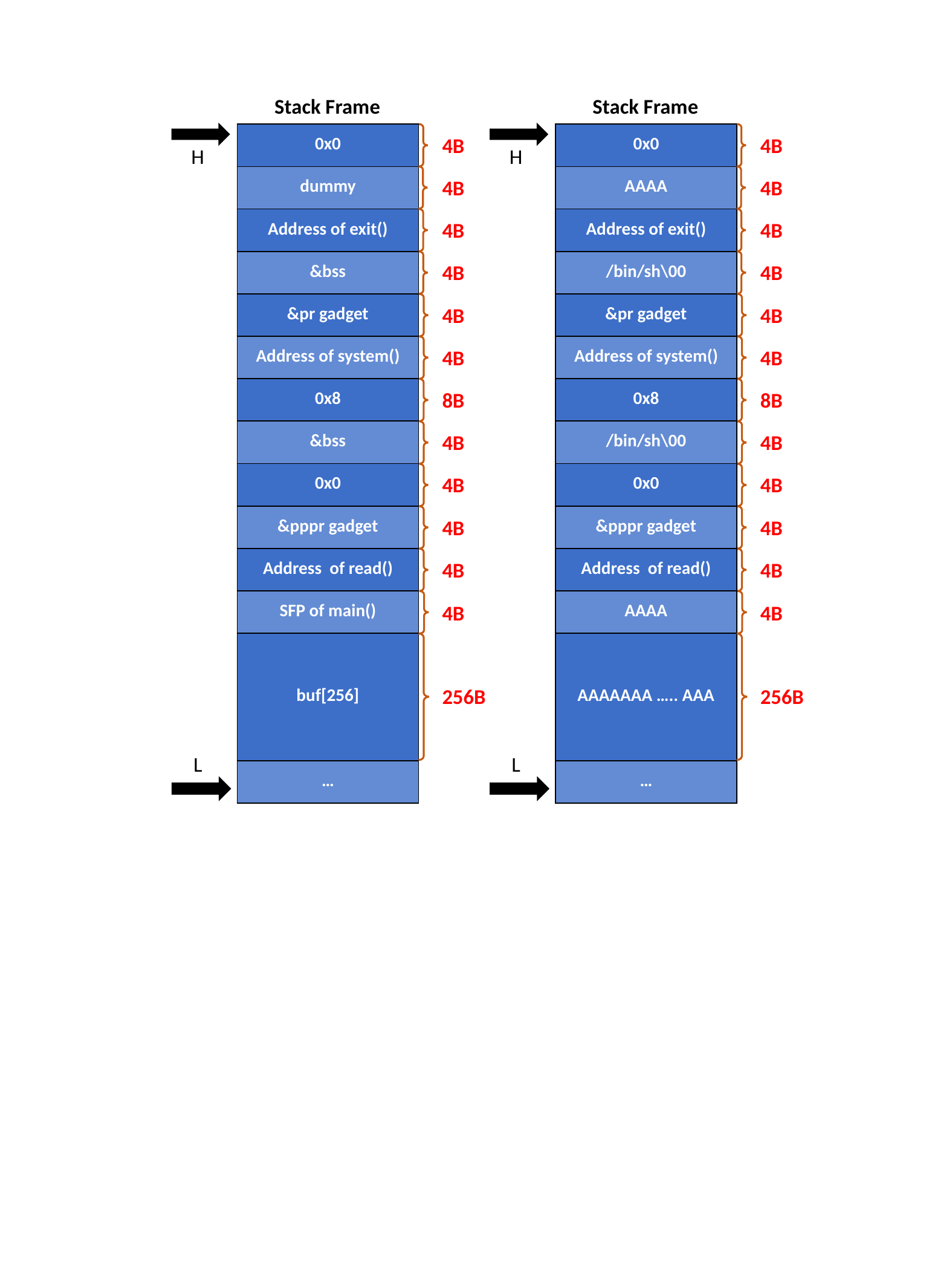

Stack Frame

4B
H

4B

4B

4B

4B

4B

8B

4B

4B

4B

4B

4B

256B
L

Stack Frame

4B
H

4B

4B

4B

4B

4B

8B

4B

4B

4B

4B

4B

256B
L

| 0x0 |
| --- |
| dummy |
| Address of exit() |
| &bss |
| &pr gadget |
| Address of system() |
| 0x8 |
| &bss |
| 0x0 |
| &pppr gadget |
| Address of read() |
| SFP of main() |
| buf[256] |
| … |
| 0x0 |
| --- |
| AAAA |
| Address of exit() |
| /bin/sh\00 |
| &pr gadget |
| Address of system() |
| 0x8 |
| /bin/sh\00 |
| 0x0 |
| &pppr gadget |
| Address of read() |
| AAAA |
| AAAAAAA ….. AAA |
| … |